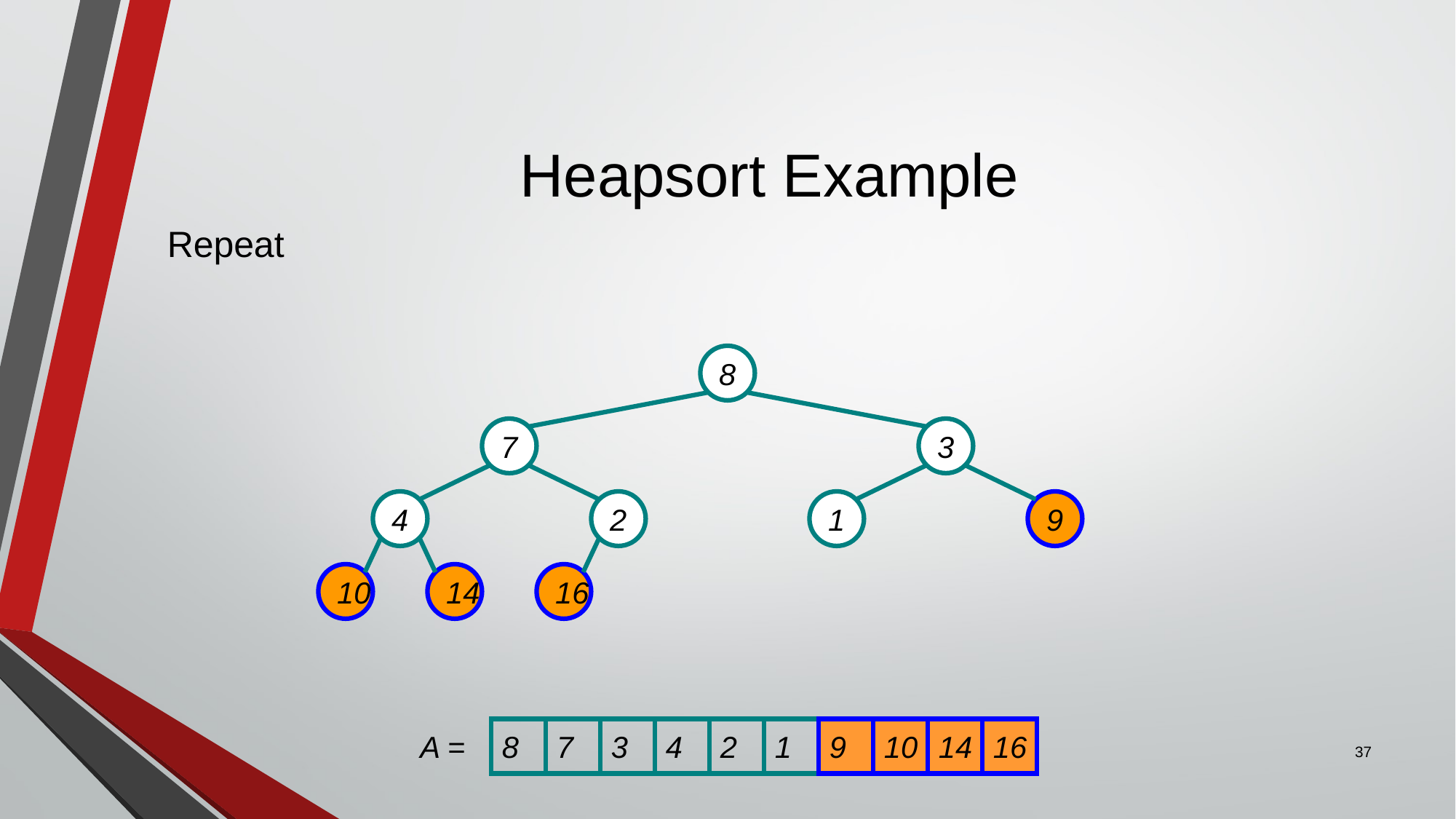

# Heapsort Example
Repeat
8
7
3
4
2
1
9
10
14
16
A =
8
7
3
4
2
1
9
10
14
16
37